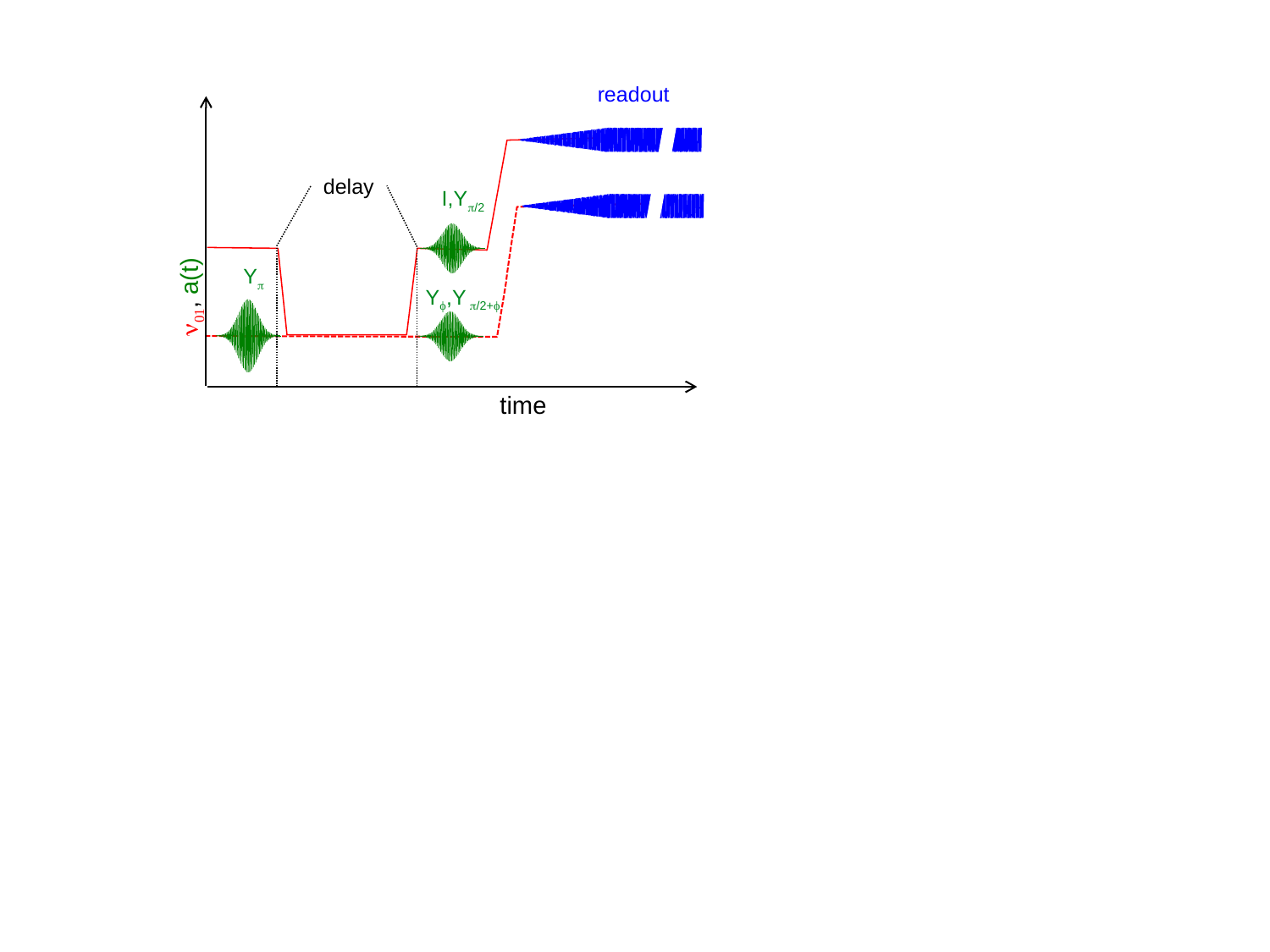

readout

delay
 I,Yπ/2

 Yπ
 Yϕ,Y π/2+ϕ
 ν01, a(t)

time